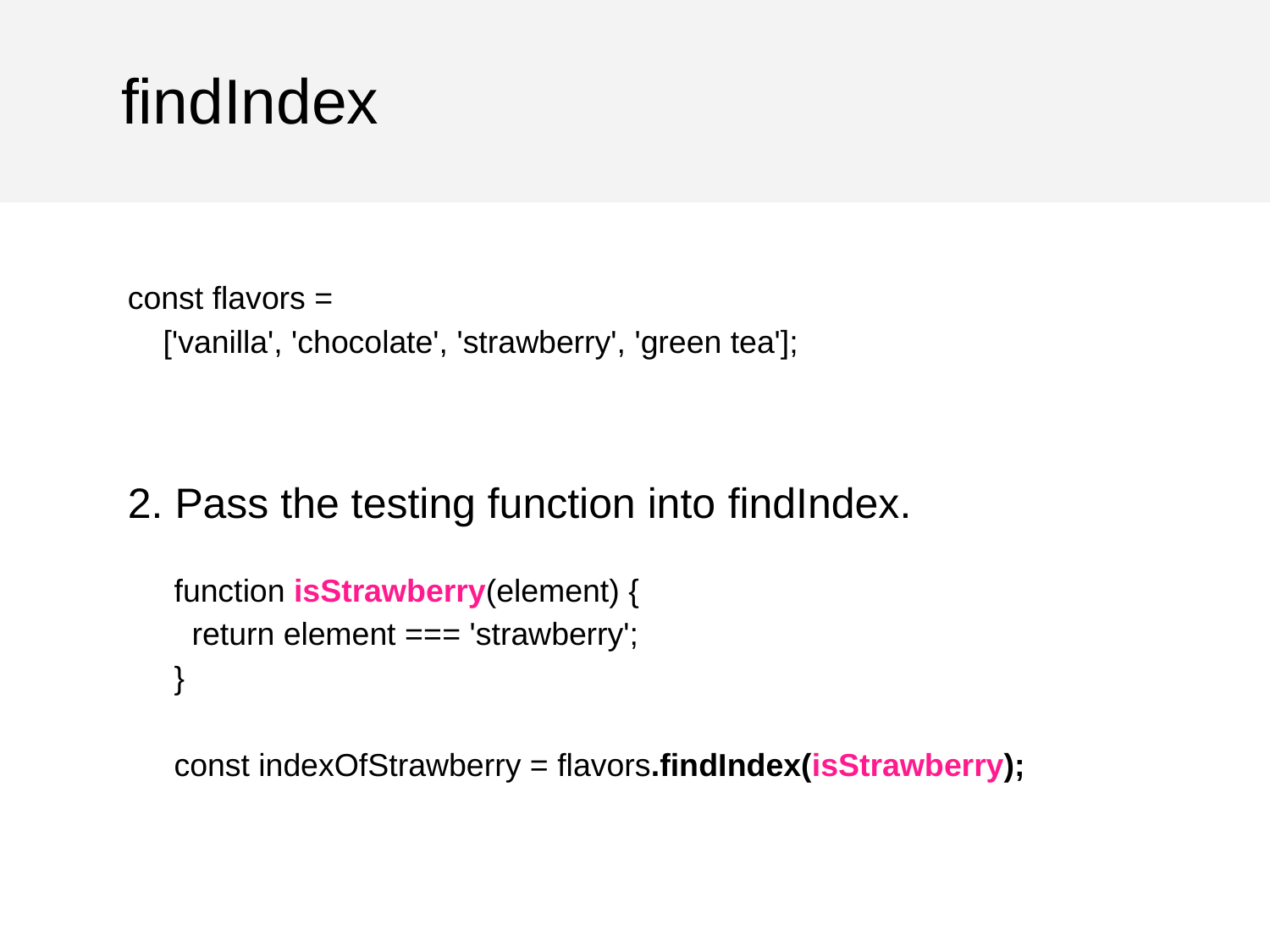

findIndex
const flavors =
    ['vanilla', 'chocolate', 'strawberry', 'green tea'];
2. Pass the testing function into findIndex.
function isStrawberry(element) {
  return element === 'strawberry';
}

const indexOfStrawberry = flavors.findIndex(isStrawberry);